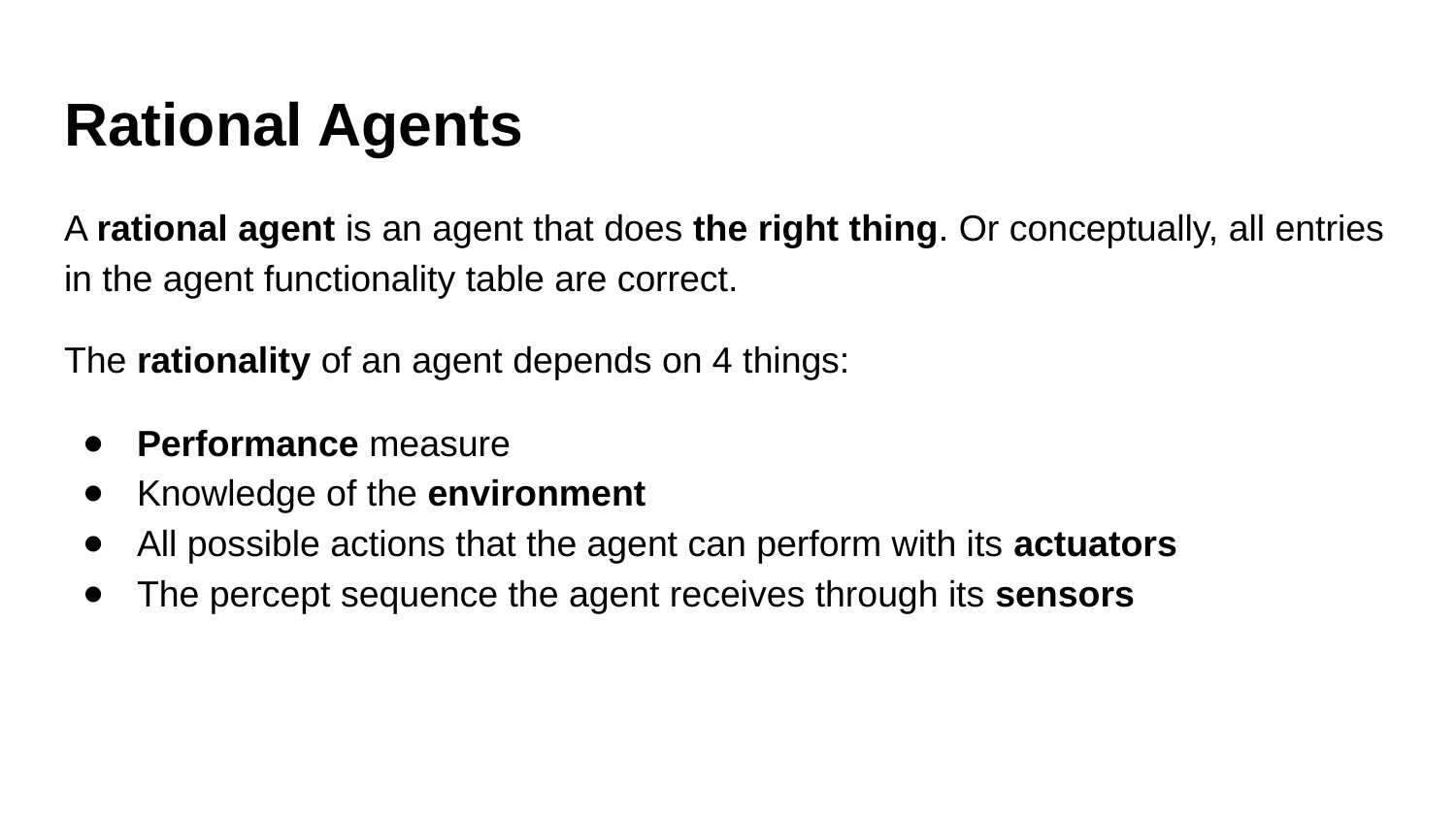

# Rational Agents
A rational agent is an agent that does the right thing. Or conceptually, all entries in the agent functionality table are correct.
The rationality of an agent depends on 4 things:
Performance measure
Knowledge of the environment
All possible actions that the agent can perform with its actuators
The percept sequence the agent receives through its sensors